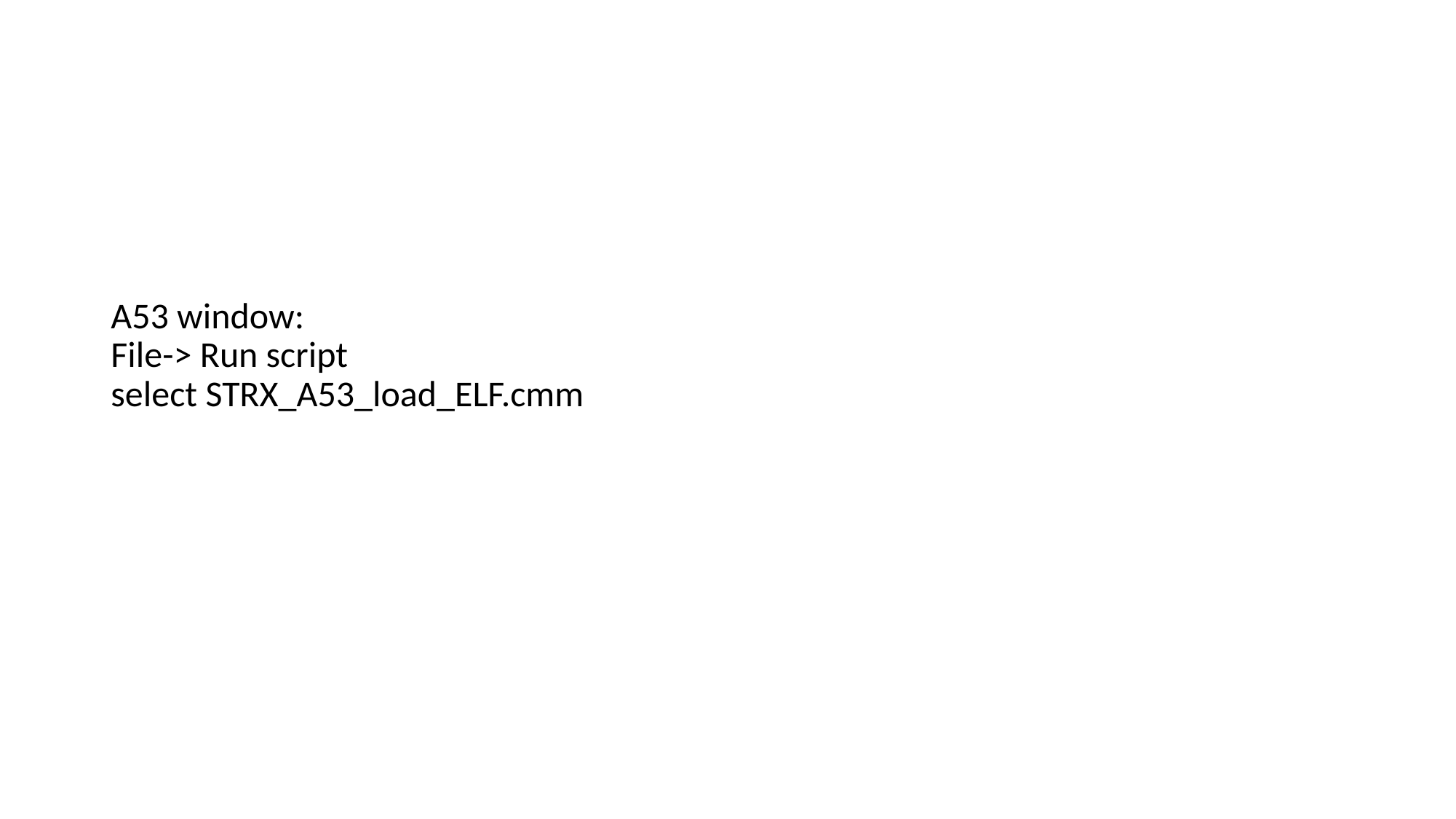

# A53 window: File-> Run script select STRX_A53_load_ELF.cmm